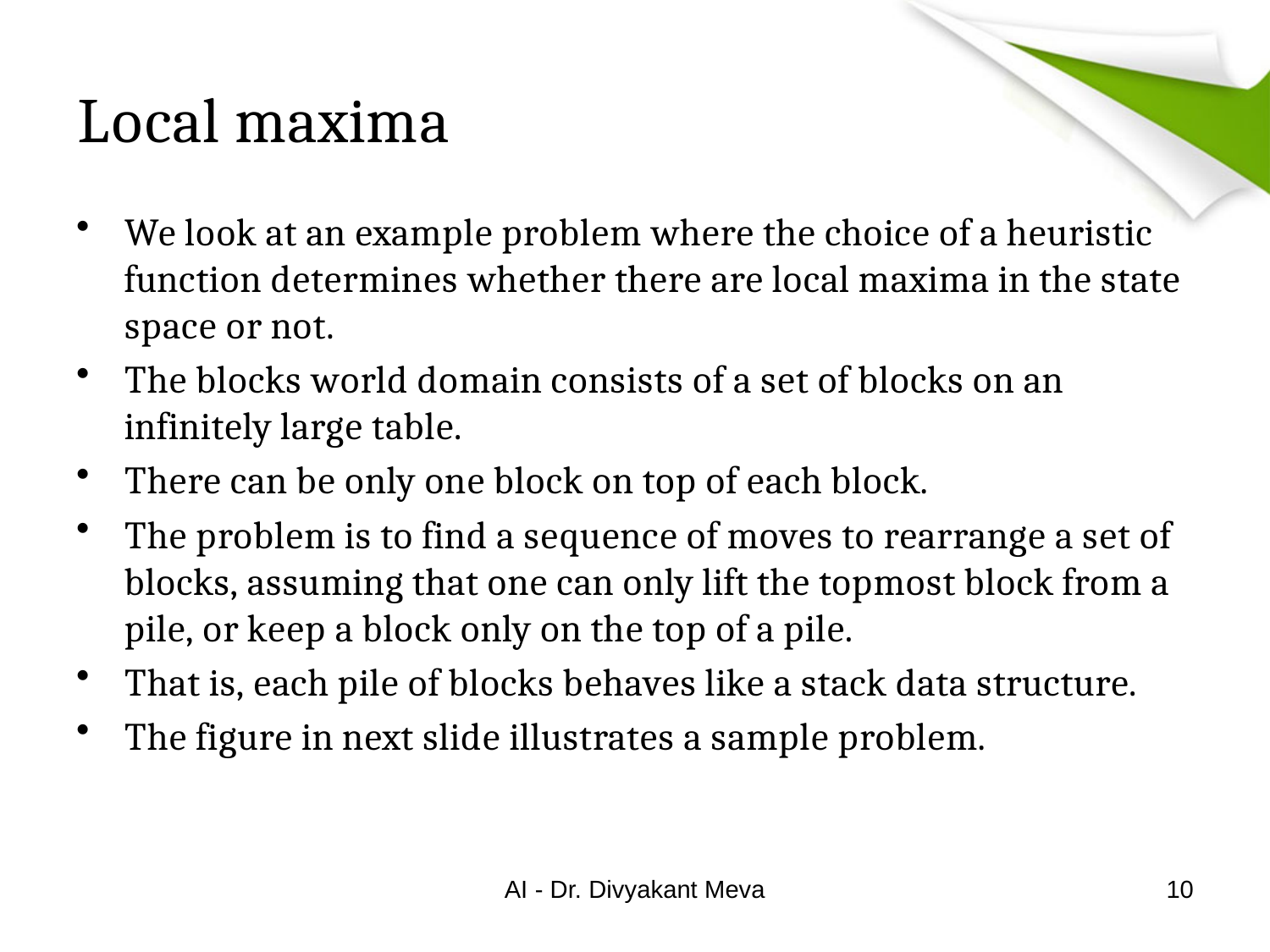

# Local maxima
We look at an example problem where the choice of a heuristic function determines whether there are local maxima in the state space or not.
The blocks world domain consists of a set of blocks on an infinitely large table.
There can be only one block on top of each block.
The problem is to find a sequence of moves to rearrange a set of blocks, assuming that one can only lift the topmost block from a pile, or keep a block only on the top of a pile.
That is, each pile of blocks behaves like a stack data structure.
The figure in next slide illustrates a sample problem.

AI - Dr. Divyakant Meva
10